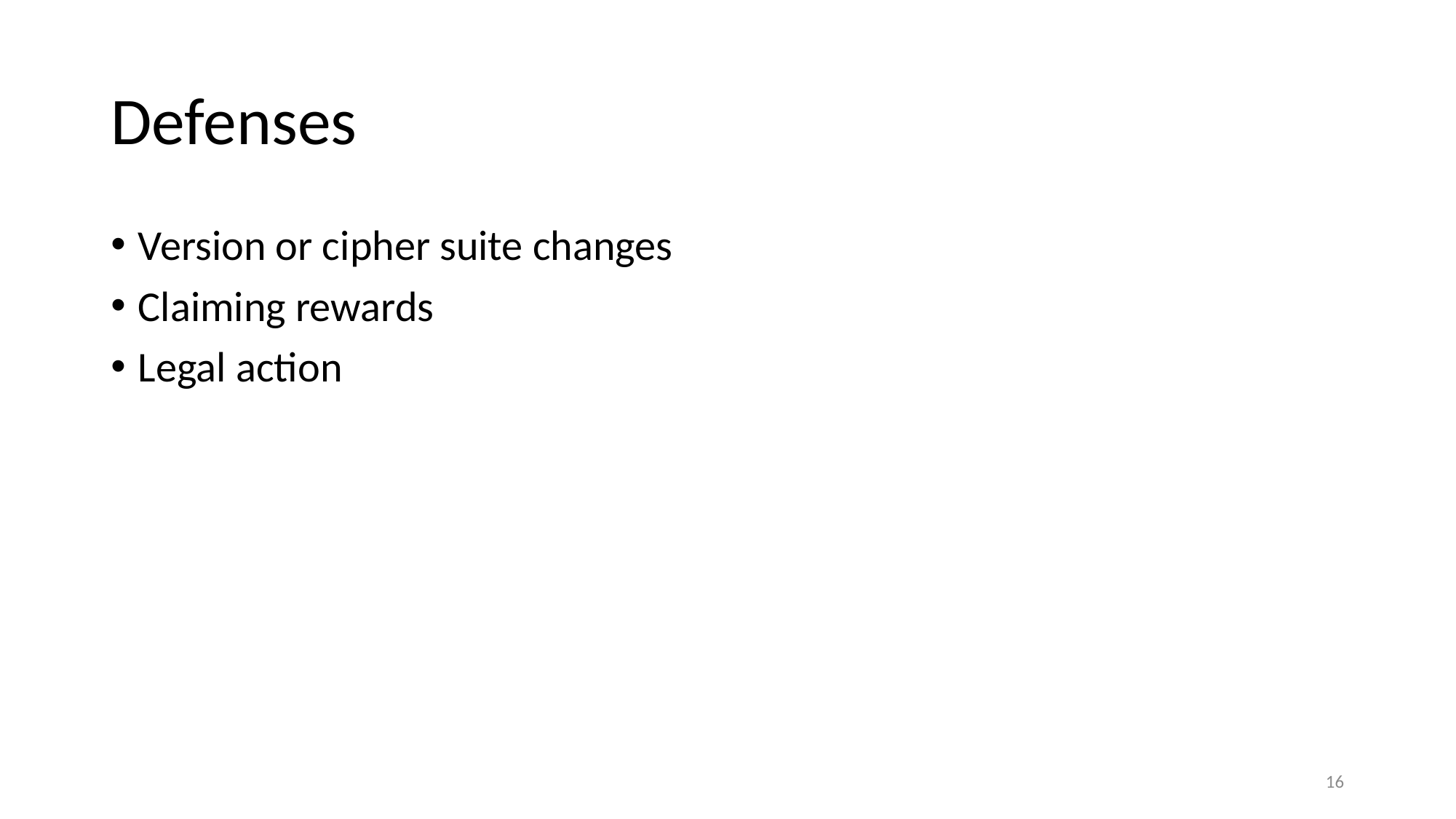

# Defenses
Version or cipher suite changes
Claiming rewards
Legal action

16